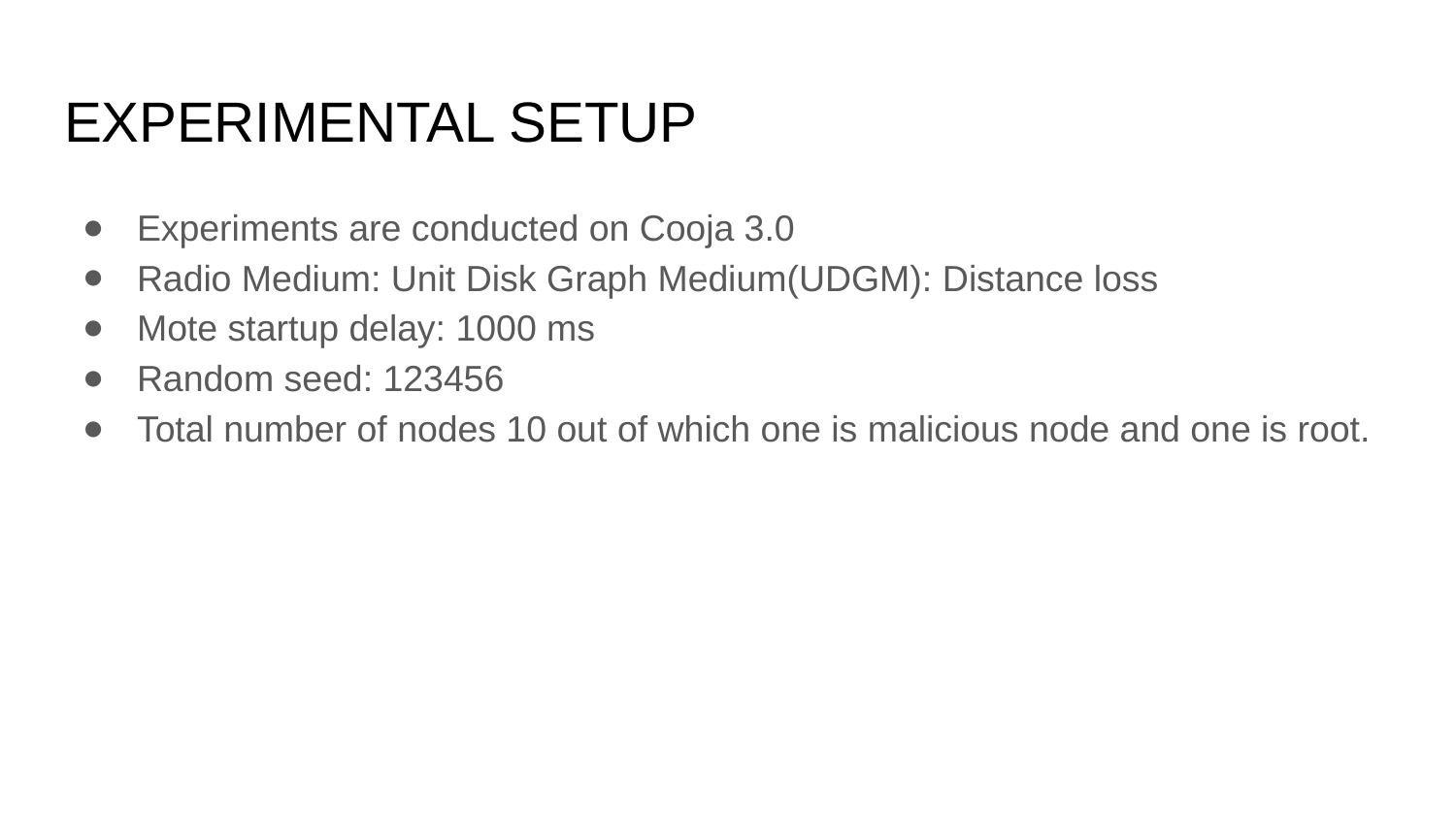

# EXPERIMENTAL SETUP
Experiments are conducted on Cooja 3.0
Radio Medium: Unit Disk Graph Medium(UDGM): Distance loss
Mote startup delay: 1000 ms
Random seed: 123456
Total number of nodes 10 out of which one is malicious node and one is root.